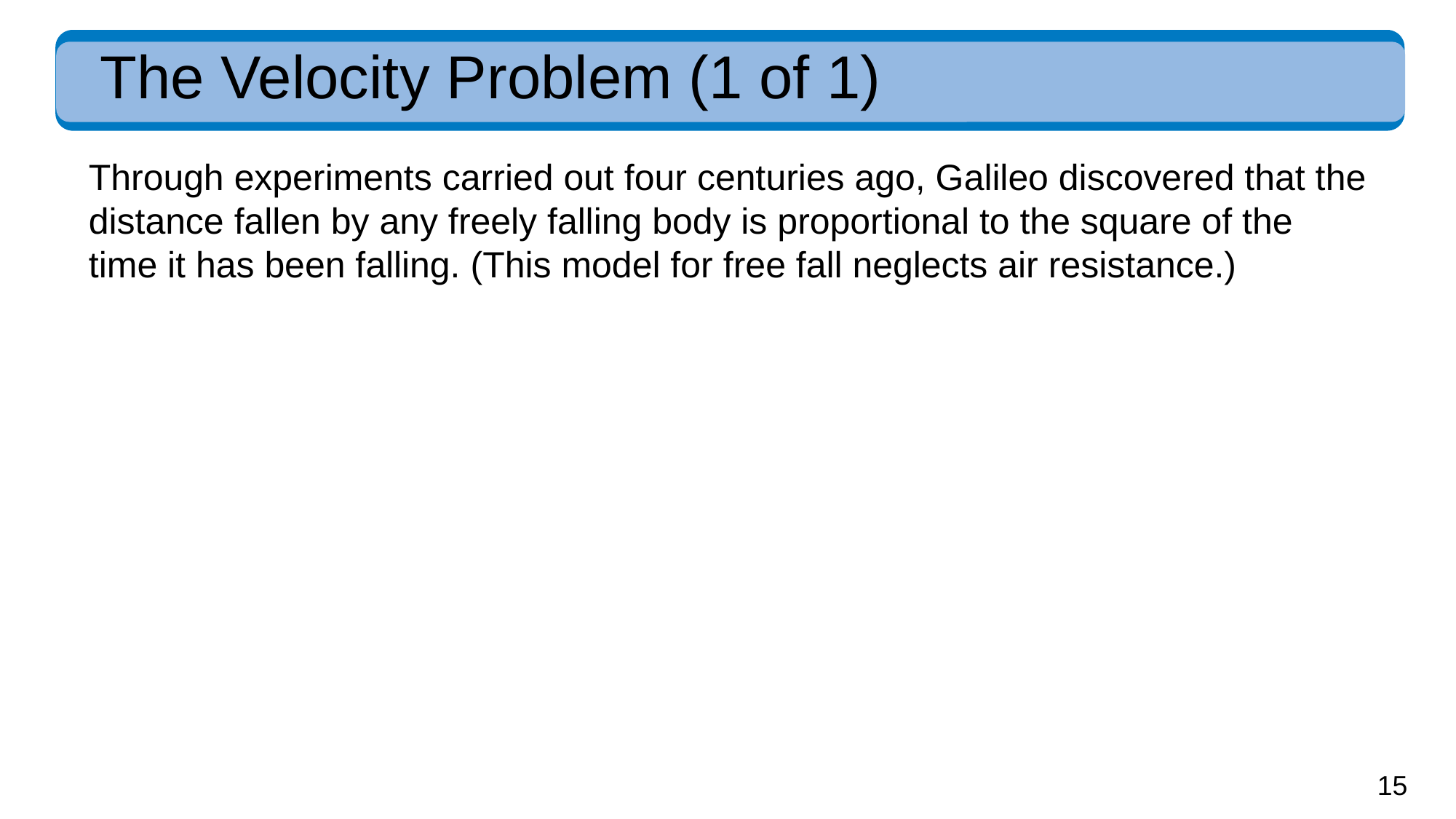

# The Velocity Problem (1 of 1)
Through experiments carried out four centuries ago, Galileo discovered that the distance fallen by any freely falling body is proportional to the square of the time it has been falling. (This model for free fall neglects air resistance.)